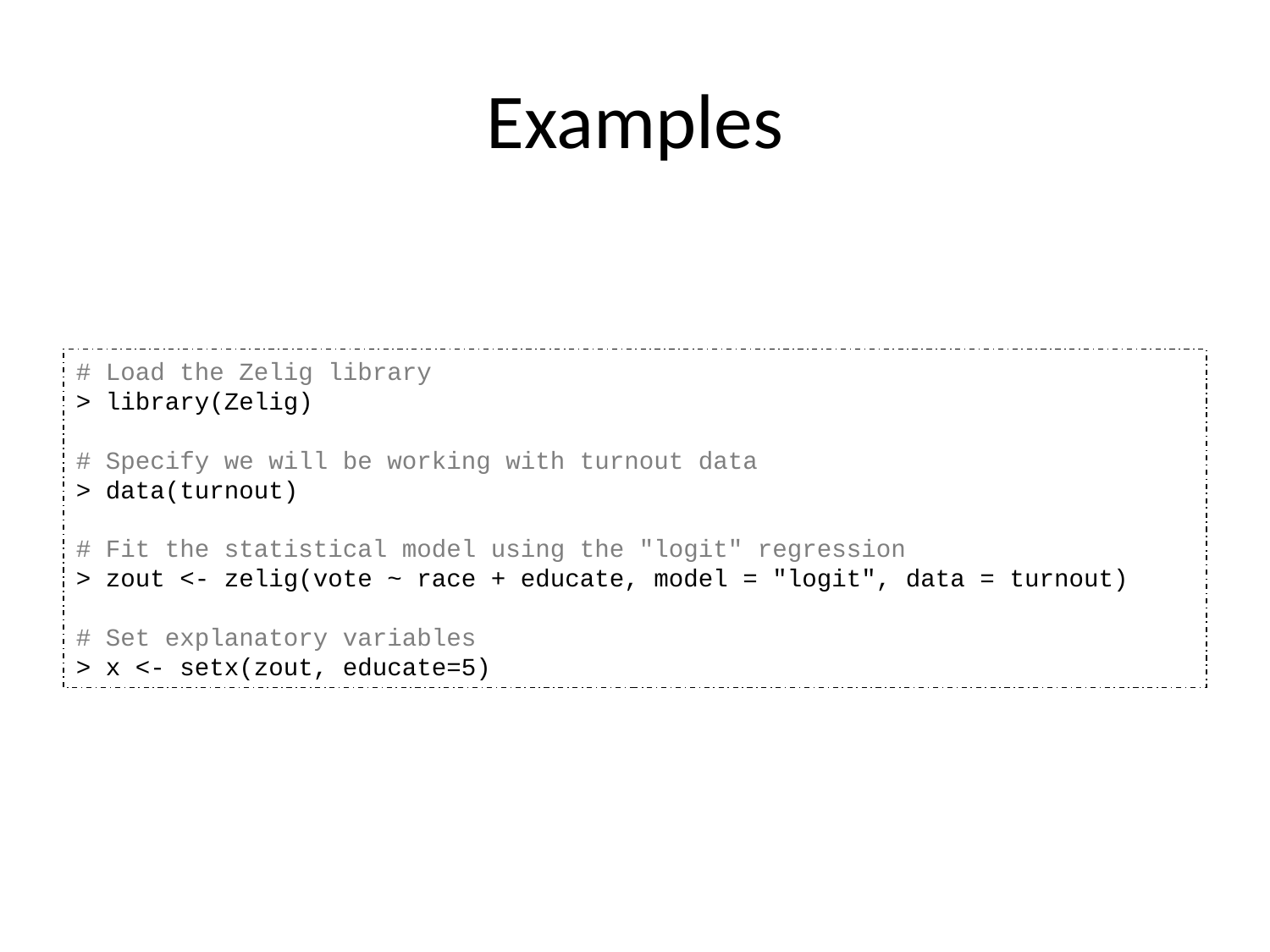

# Examples
# Load the Zelig library
> library(Zelig)

# Specify we will be working with turnout data
> data(turnout)

# Fit the statistical model using the "logit" regression
> zout <- zelig(vote ~ race + educate, model = "logit", data = turnout)

# Set explanatory variables
> x <- setx(zout, educate=5)